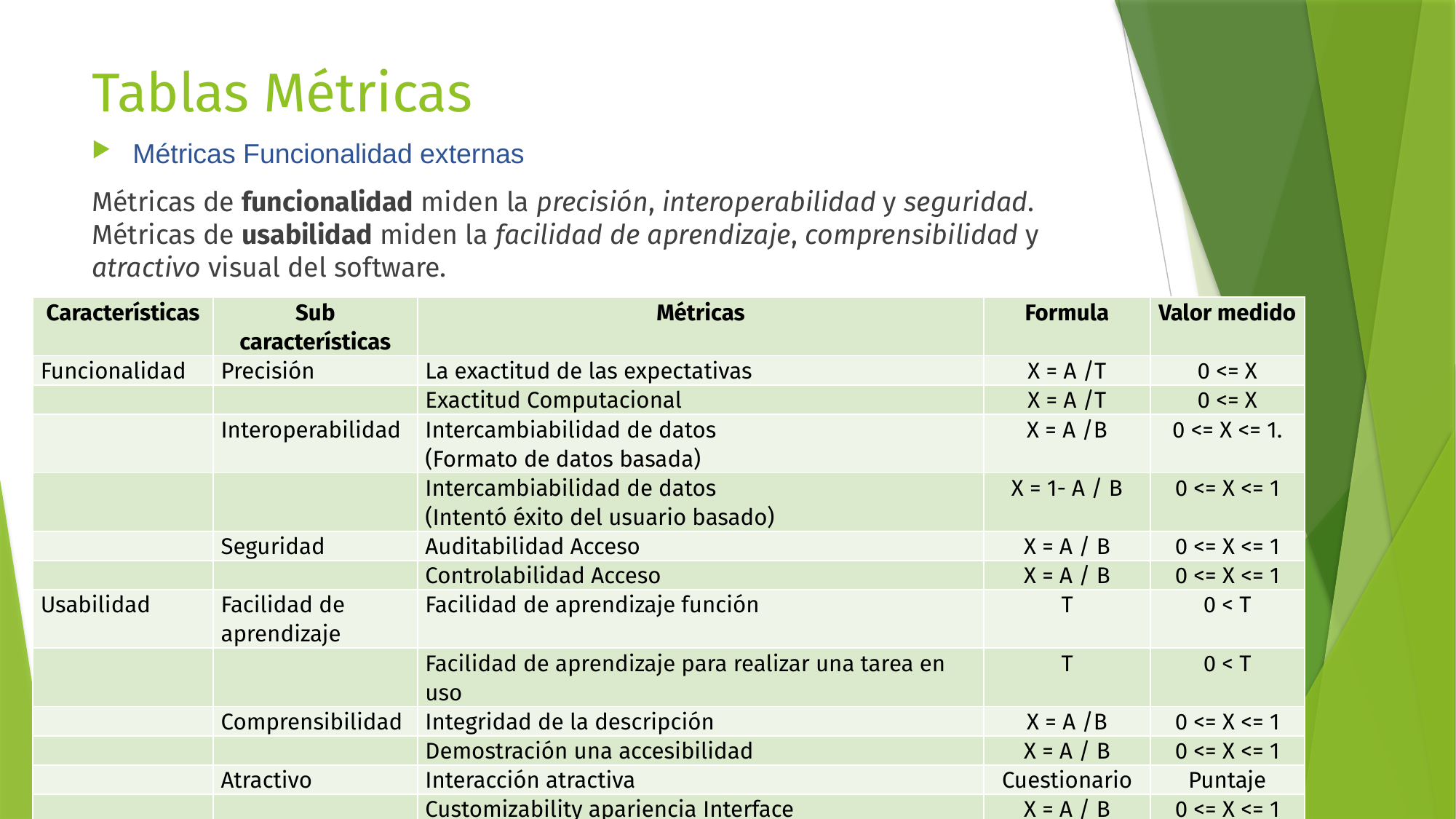

# Tablas Métricas
Métricas Funcionalidad externas
Métricas de funcionalidad miden la precisión, interoperabilidad y seguridad. Métricas de usabilidad miden la facilidad de aprendizaje, comprensibilidad y atractivo visual del software.

| Características | Sub características | Métricas | Formula | Valor medido |
| --- | --- | --- | --- | --- |
| Funcionalidad | Precisión | La exactitud de las expectativas | X = A /T | 0 <= X |
|  |  | Exactitud Computacional | X = A /T | 0 <= X |
|  | Interoperabilidad | Intercambiabilidad de datos  (Formato de datos basada) | X = A /B | 0 <= X <= 1. |
|  |  | Intercambiabilidad de datos  (Intentó éxito del usuario basado) | X = 1- A / B | 0 <= X <= 1 |
|  | Seguridad | Auditabilidad Acceso | X = A / B | 0 <= X <= 1 |
|  |  | Controlabilidad Acceso | X = A / B | 0 <= X <= 1 |
| Usabilidad | Facilidad de aprendizaje | Facilidad de aprendizaje función | T | 0 < T |
|  |  | Facilidad de aprendizaje para realizar una tarea en uso | T | 0 < T |
|  | Comprensibilidad | Integridad de la descripción | X = A /B | 0 <= X <= 1 |
|  |  | Demostración una accesibilidad | X = A / B | 0 <= X <= 1 |
|  | Atractivo | Interacción atractiva | Cuestionario | Puntaje |
|  |  | Customizability apariencia Interface | X = A / B | 0 <= X <= 1 |